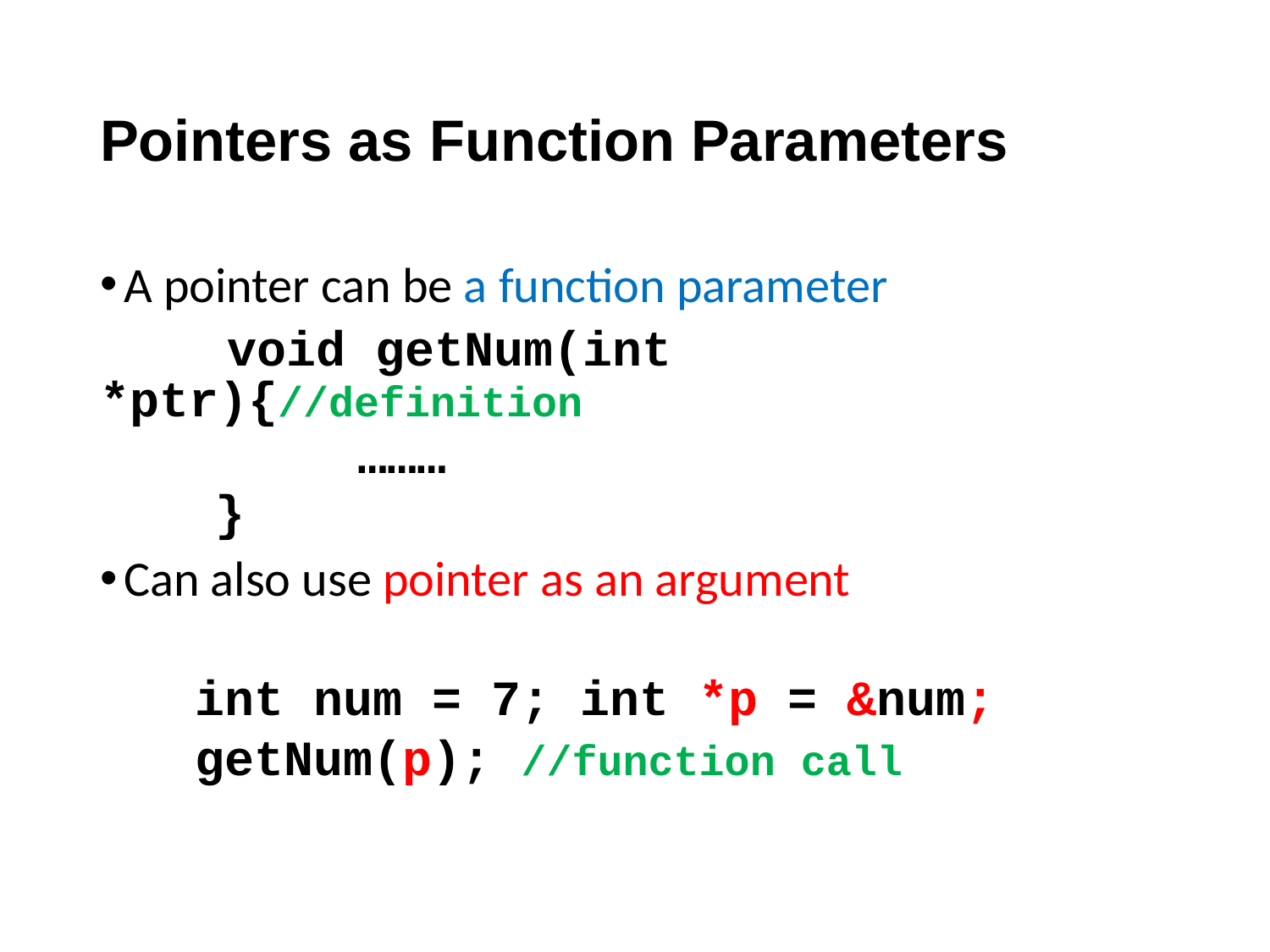

# Pointers as Function Parameters
A pointer can be a function parameter
  	void getNum(int *ptr){//definition
 		………
  }
Can also use pointer as an argument

int num = 7; int *p = &num;
getNum(p); //function call